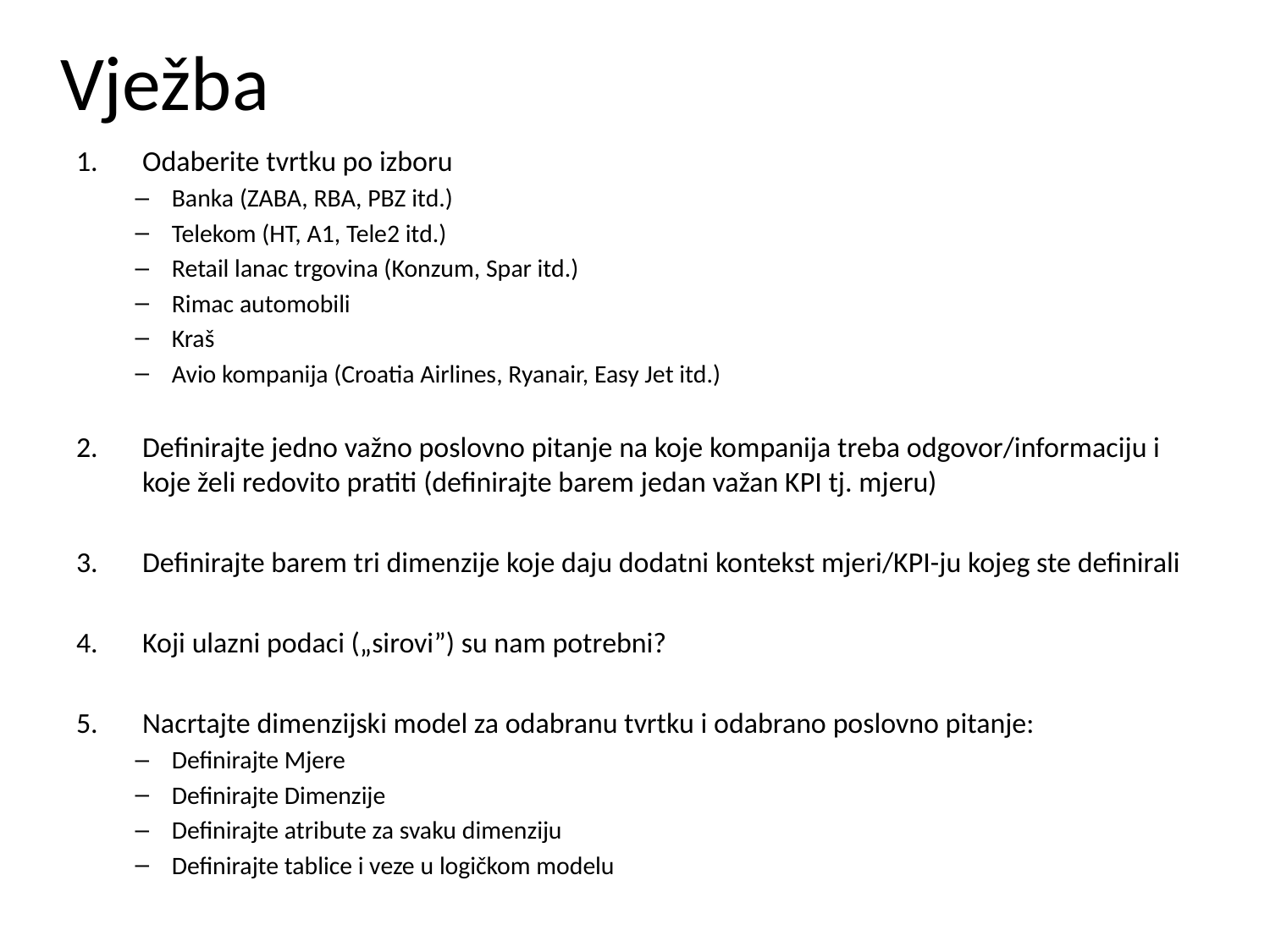

# Vježba
Odaberite tvrtku po izboru
Banka (ZABA, RBA, PBZ itd.)
Telekom (HT, A1, Tele2 itd.)
Retail lanac trgovina (Konzum, Spar itd.)
Rimac automobili
Kraš
Avio kompanija (Croatia Airlines, Ryanair, Easy Jet itd.)

Definirajte jedno važno poslovno pitanje na koje kompanija treba odgovor/informaciju i koje želi redovito pratiti (definirajte barem jedan važan KPI tj. mjeru)

Definirajte barem tri dimenzije koje daju dodatni kontekst mjeri/KPI-ju kojeg ste definirali

Koji ulazni podaci („sirovi”) su nam potrebni?

Nacrtajte dimenzijski model za odabranu tvrtku i odabrano poslovno pitanje:
Definirajte Mjere
Definirajte Dimenzije
Definirajte atribute za svaku dimenziju
Definirajte tablice i veze u logičkom modelu